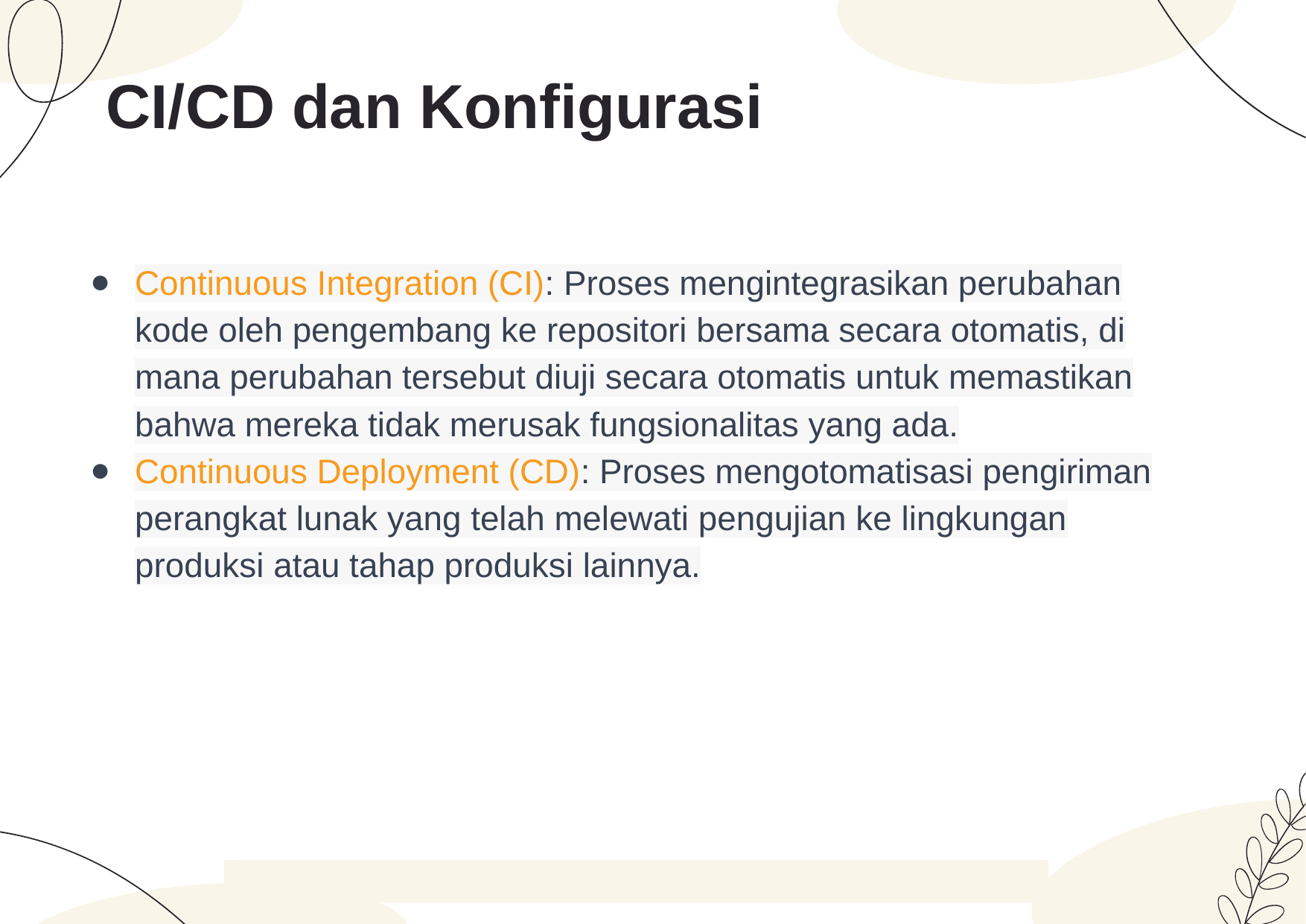

# CI/CD dan Konfigurasi
Continuous Integration (CI): Proses mengintegrasikan perubahan kode oleh pengembang ke repositori bersama secara otomatis, di mana perubahan tersebut diuji secara otomatis untuk memastikan bahwa mereka tidak merusak fungsionalitas yang ada.
Continuous Deployment (CD): Proses mengotomatisasi pengiriman perangkat lunak yang telah melewati pengujian ke lingkungan produksi atau tahap produksi lainnya.